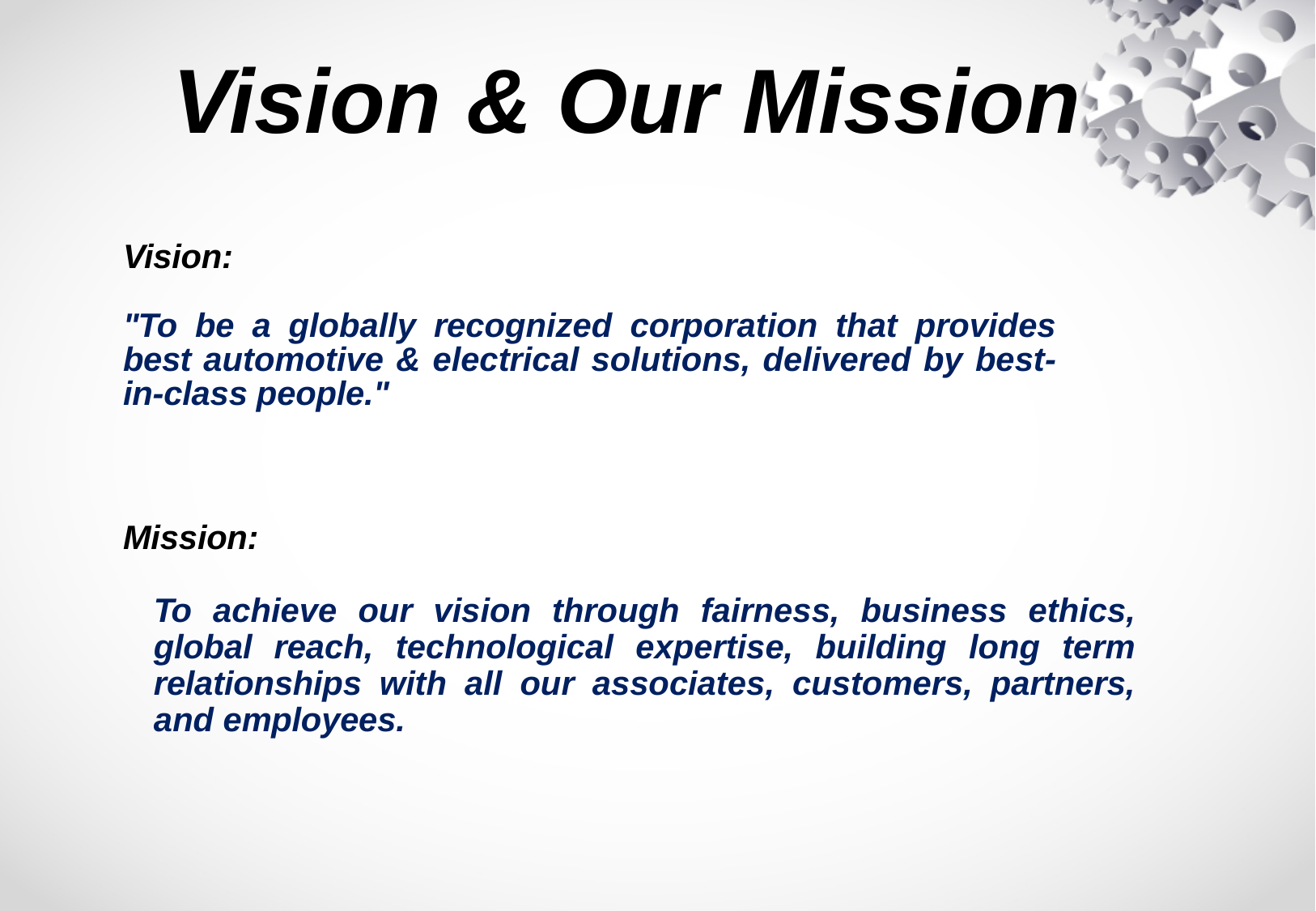

Vision & Our Mission
Vision:
"To be a globally recognized corporation that provides best automotive & electrical solutions, delivered by best-in-class people."

Mission:
To achieve our vision through fairness, business ethics, global reach, technological expertise, building long term relationships with all our associates, customers, partners, and employees.